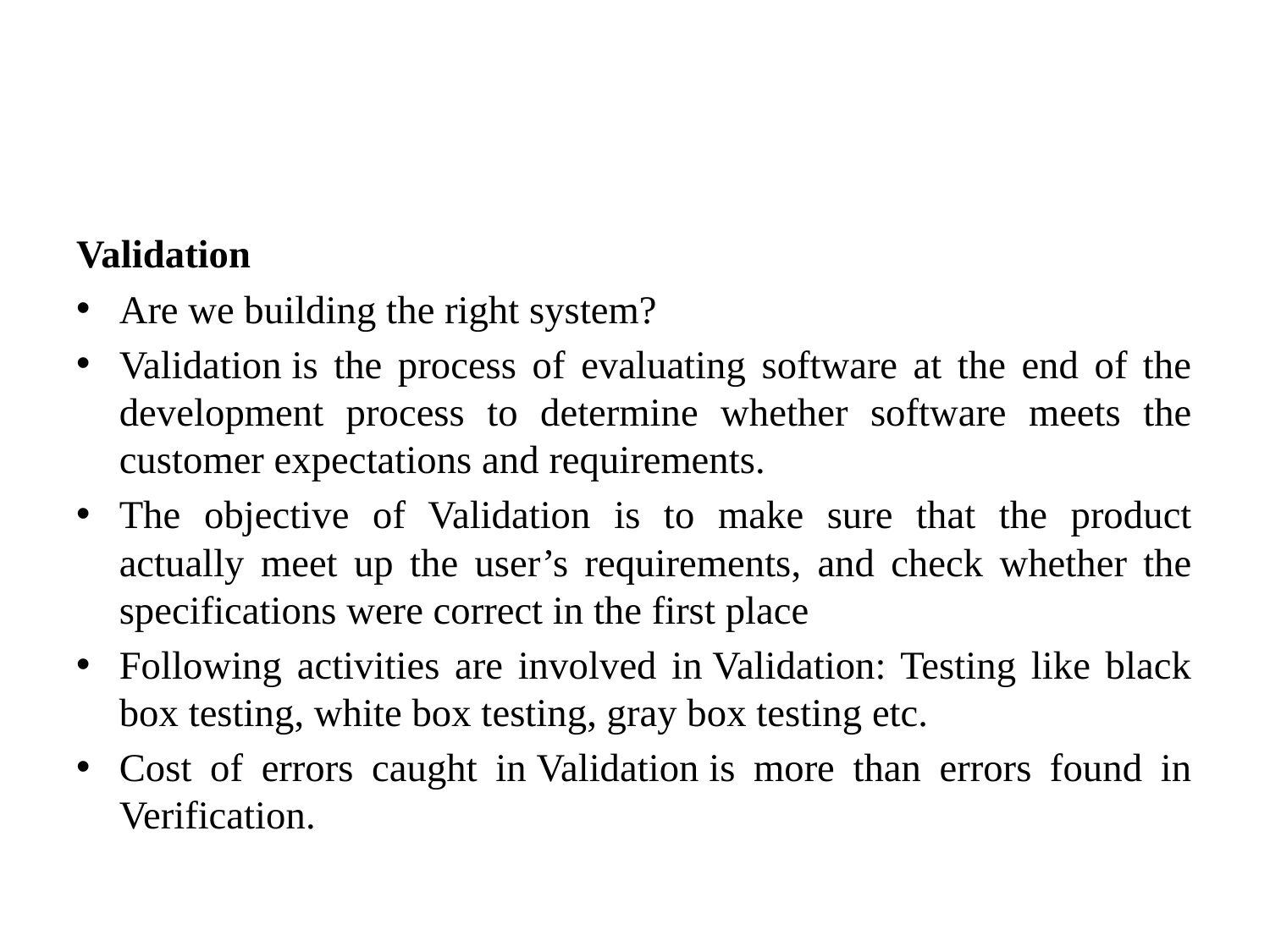

#
Validation
Are we building the right system?
Validation is the process of evaluating software at the end of the development process to determine whether software meets the customer expectations and requirements.
The objective of Validation is to make sure that the product actually meet up the user’s requirements, and check whether the specifications were correct in the first place
Following activities are involved in Validation: Testing like black box testing, white box testing, gray box testing etc.
Cost of errors caught in Validation is more than errors found in Verification.